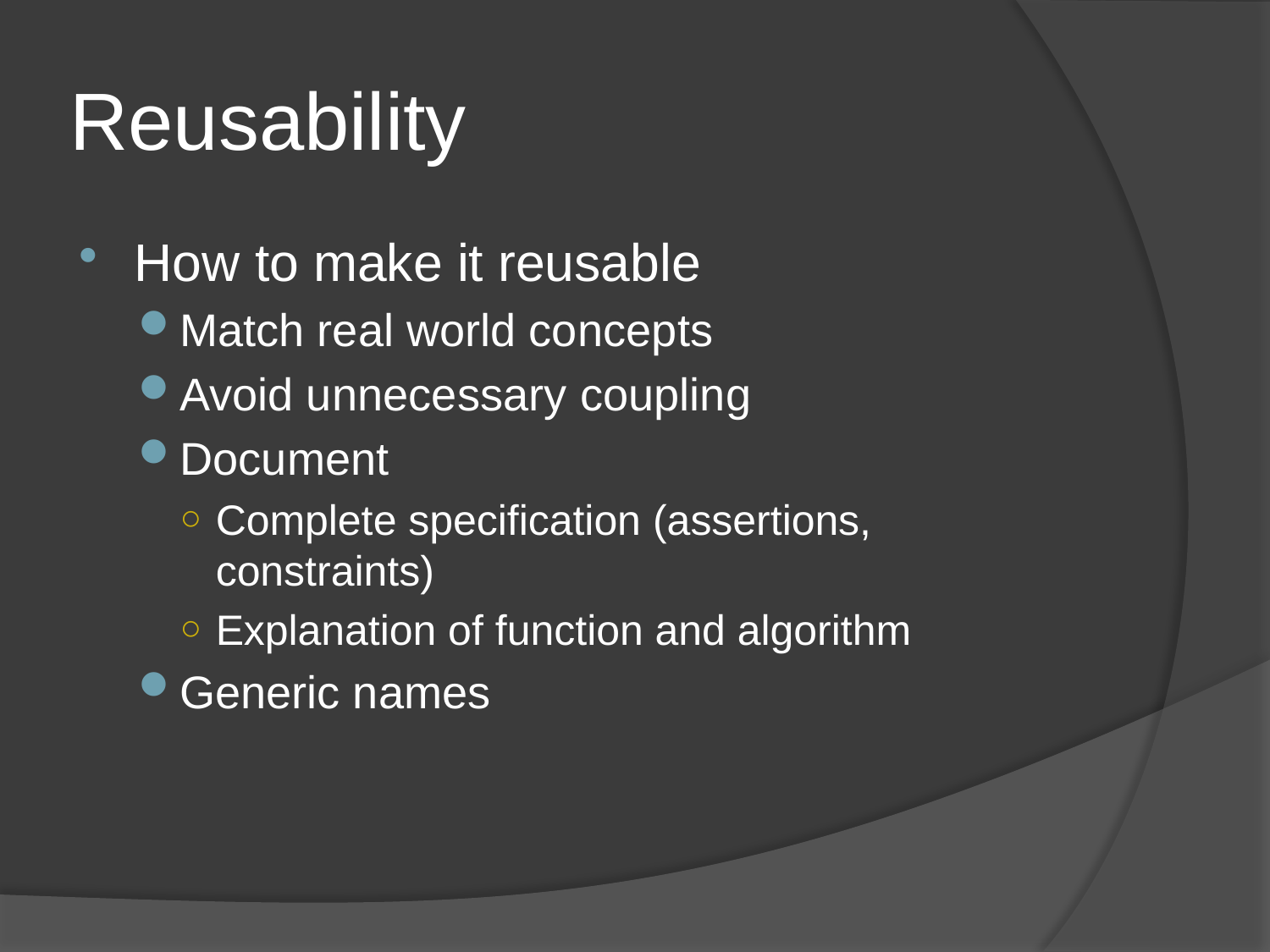

# Reusability
How to make it reusable
Match real world concepts
Avoid unnecessary coupling
Document
Complete specification (assertions, constraints)
Explanation of function and algorithm
Generic names